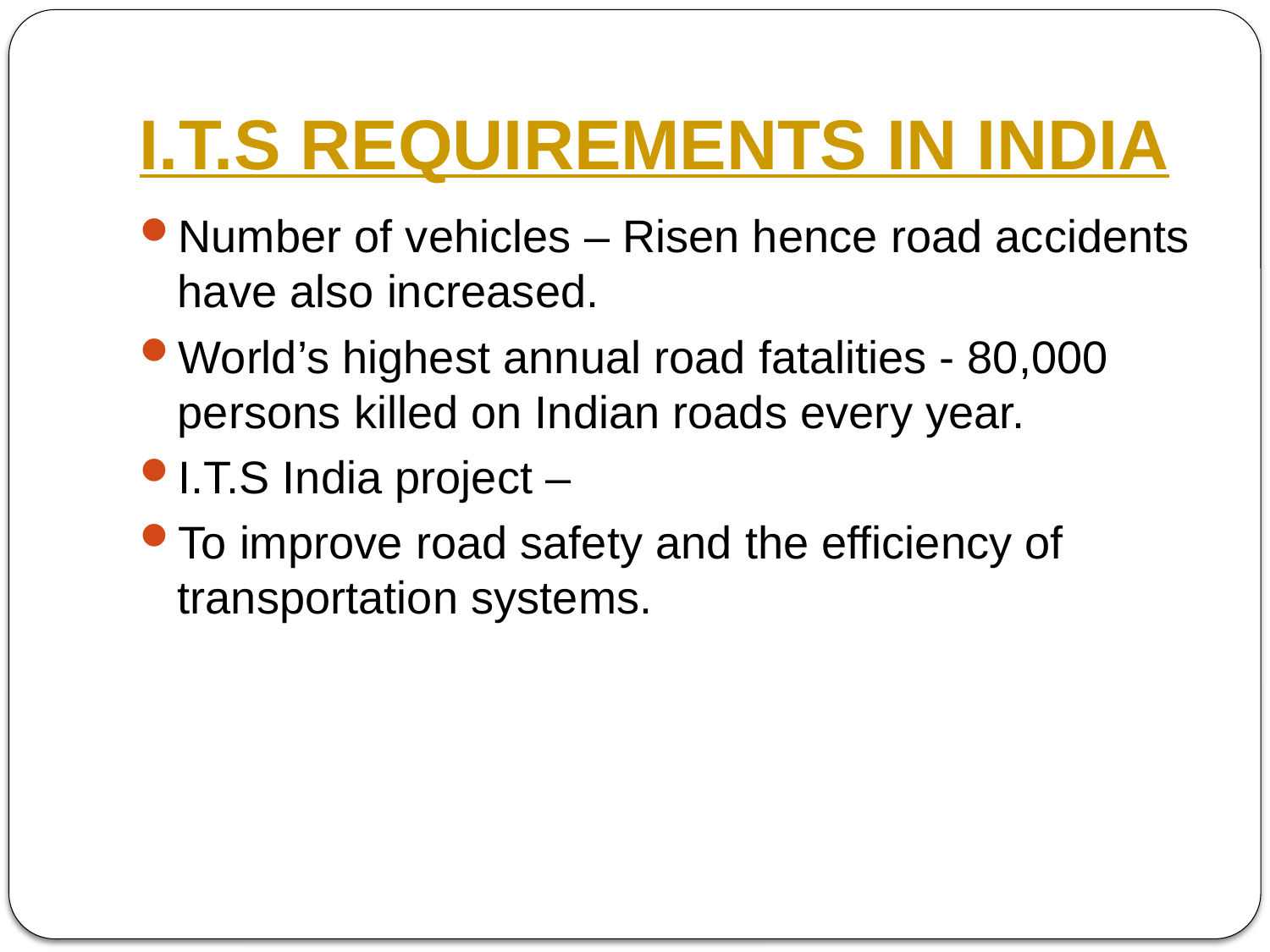

# I.T.S REQUIREMENTS IN INDIA
Number of vehicles – Risen hence road accidents have also increased.
World’s highest annual road fatalities - 80,000 persons killed on Indian roads every year.
I.T.S India project –
To improve road safety and the efficiency of transportation systems.